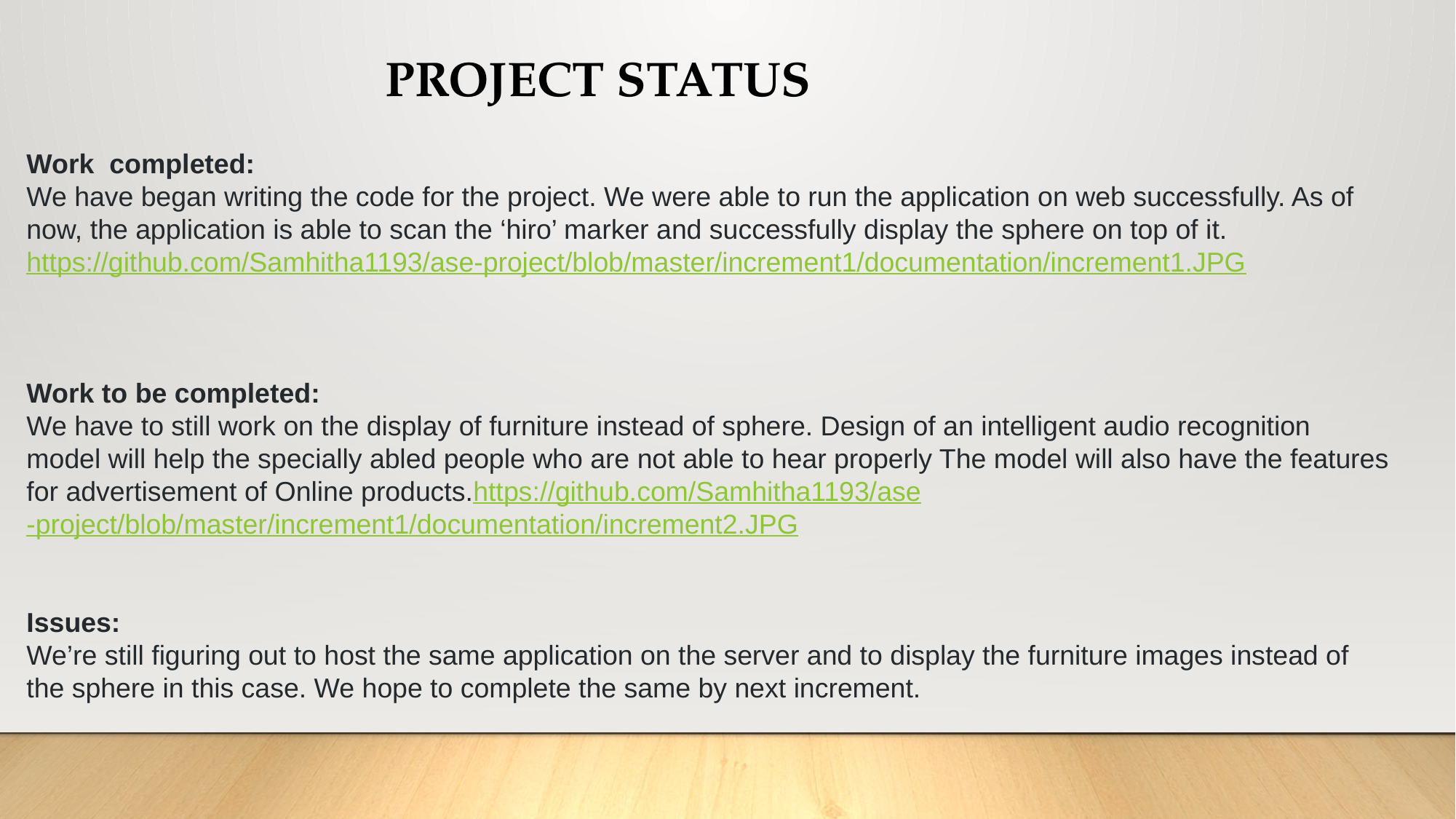

PROJECT STATUS
Work  completed:
We have began writing the code for the project. We were able to run the application on web successfully. As of now, the application is able to scan the ‘hiro’ marker and successfully display the sphere on top of it. https://github.com/Samhitha1193/ase-project/blob/master/increment1/documentation/increment1.JPG

Work to be completed:
We have to still work on the display of furniture instead of sphere. Design of an intelligent audio recognition model will help the specially abled people who are not able to hear properly The model will also have the features for advertisement of Online products.https://github.com/Samhitha1193/ase-project/blob/master/increment1/documentation/increment2.JPG

Issues:
We’re still figuring out to host the same application on the server and to display the furniture images instead of the sphere in this case. We hope to complete the same by next increment.